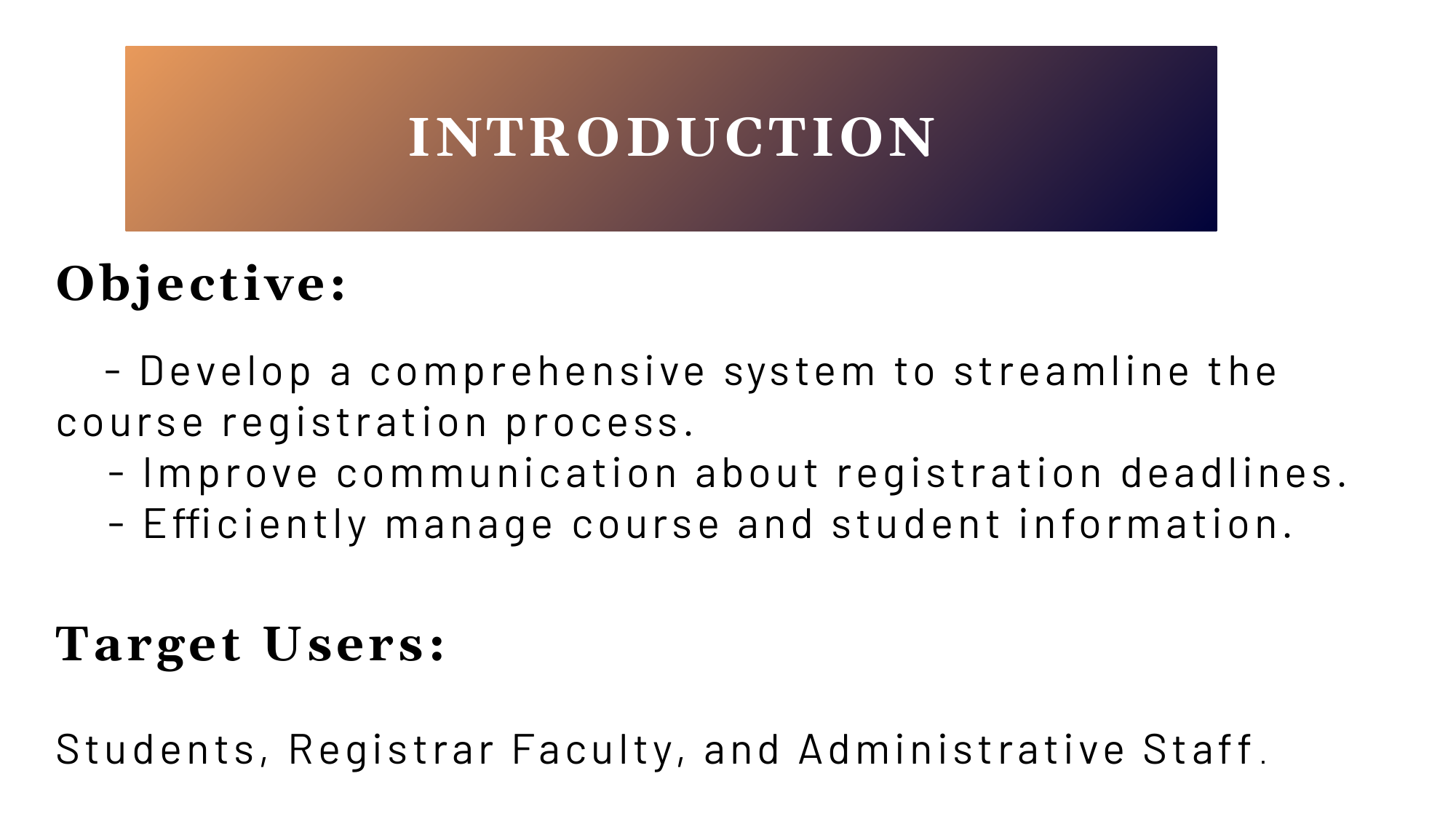

introduction
# Objective:
    - Develop a comprehensive system to streamline the course registration process.
    - Improve communication about registration deadlines.
    - Efficiently manage course and student information.
Target Users:
Students, Registrar Faculty, and Administrative Staff.